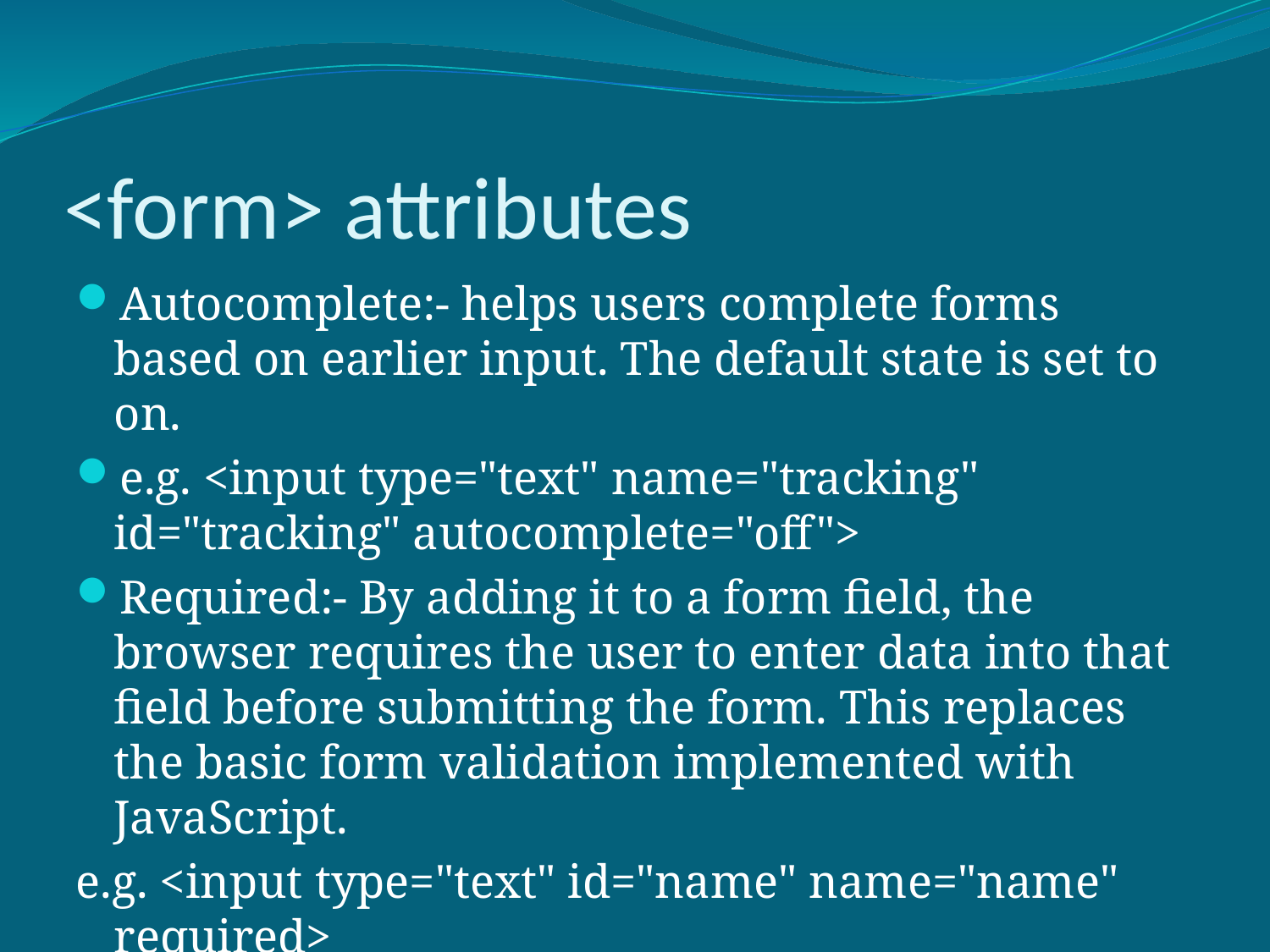

# <form> attributes
Autocomplete:- helps users complete forms based on earlier input. The default state is set to on.
e.g. <input type="text" name="tracking" id="tracking" autocomplete="off">
Required:- By adding it to a form field, the browser requires the user to enter data into that field before submitting the form. This replaces the basic form validation implemented with JavaScript.
e.g. <input type="text" id="name" name="name" required>